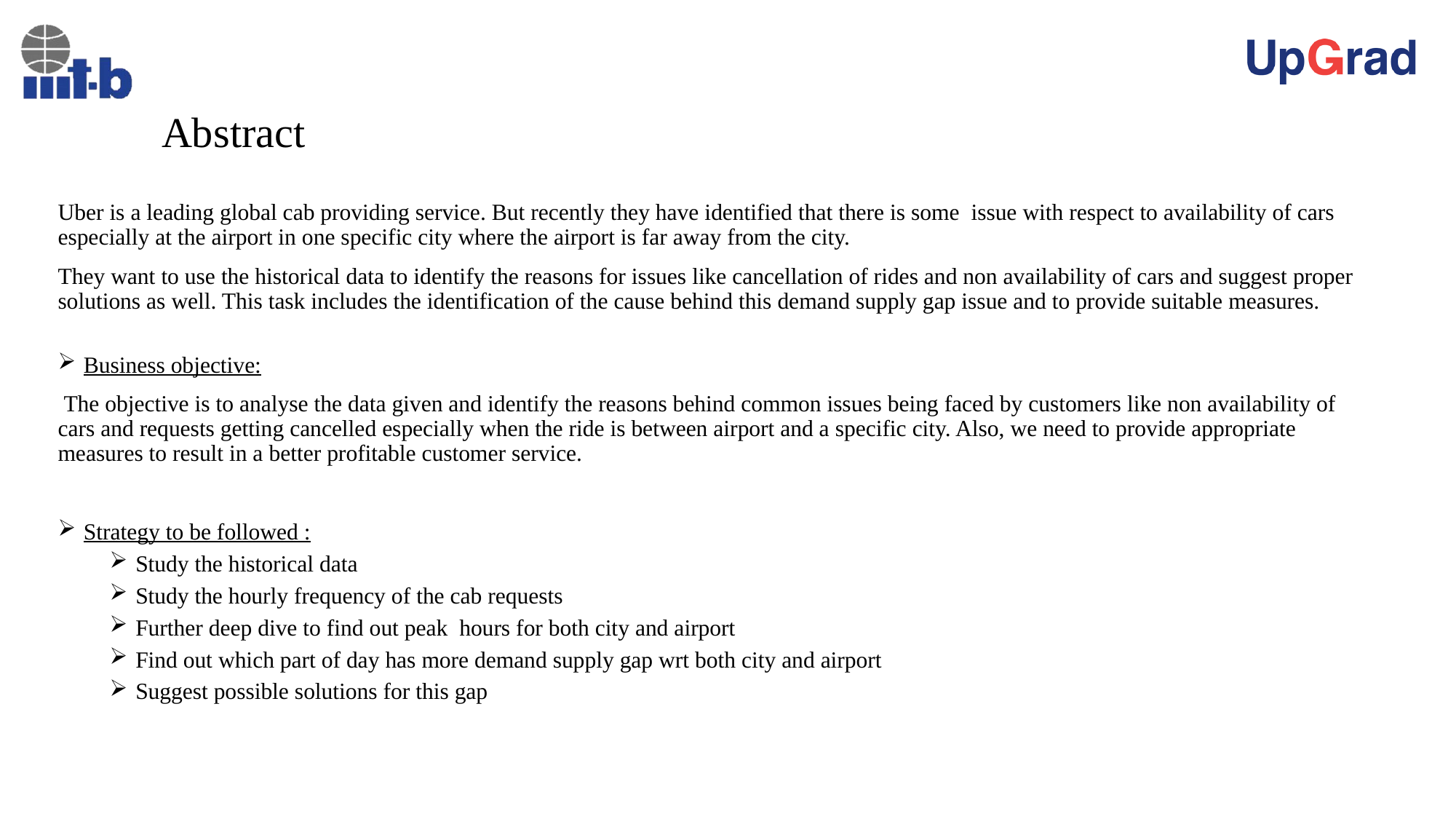

# Abstract
Uber is a leading global cab providing service. But recently they have identified that there is some  issue with respect to availability of cars especially at the airport in one specific city where the airport is far away from the city.
They want to use the historical data to identify the reasons for issues like cancellation of rides and non availability of cars and suggest proper solutions as well. This task includes the identification of the cause behind this demand supply gap issue and to provide suitable measures.
Business objective:
 The objective is to analyse the data given and identify the reasons behind common issues being faced by customers like non availability of cars and requests getting cancelled especially when the ride is between airport and a specific city. Also, we need to provide appropriate measures to result in a better profitable customer service.

Strategy to be followed :
Study the historical data
Study the hourly frequency of the cab requests
Further deep dive to find out peak  hours for both city and airport
Find out which part of day has more demand supply gap wrt both city and airport
Suggest possible solutions for this gap